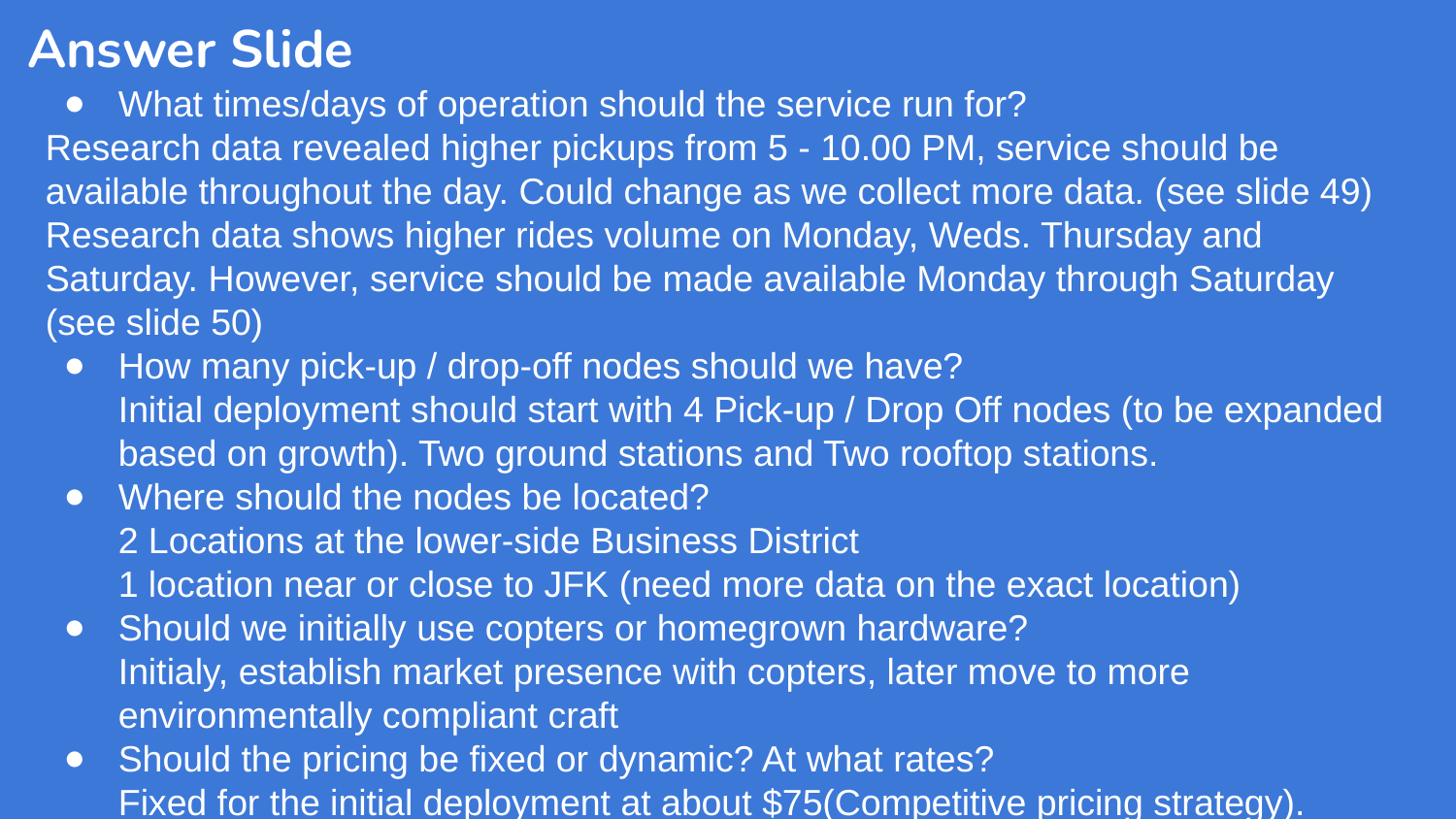

# Answer Slide

What times/days of operation should the service run for?
Research data revealed higher pickups from 5 - 10.00 PM, service should be available throughout the day. Could change as we collect more data. (see slide 49)
Research data shows higher rides volume on Monday, Weds. Thursday and Saturday. However, service should be made available Monday through Saturday (see slide 50)
How many pick-up / drop-off nodes should we have?
Initial deployment should start with 4 Pick-up / Drop Off nodes (to be expanded based on growth). Two ground stations and Two rooftop stations.
Where should the nodes be located?
2 Locations at the lower-side Business District
1 location near or close to JFK (need more data on the exact location)
Should we initially use copters or homegrown hardware?
Initialy, establish market presence with copters, later move to more environmentally compliant craft
Should the pricing be fixed or dynamic? At what rates?
Fixed for the initial deployment at about $75(Competitive pricing strategy). Change in pricing model may be adopted later as the market matures.